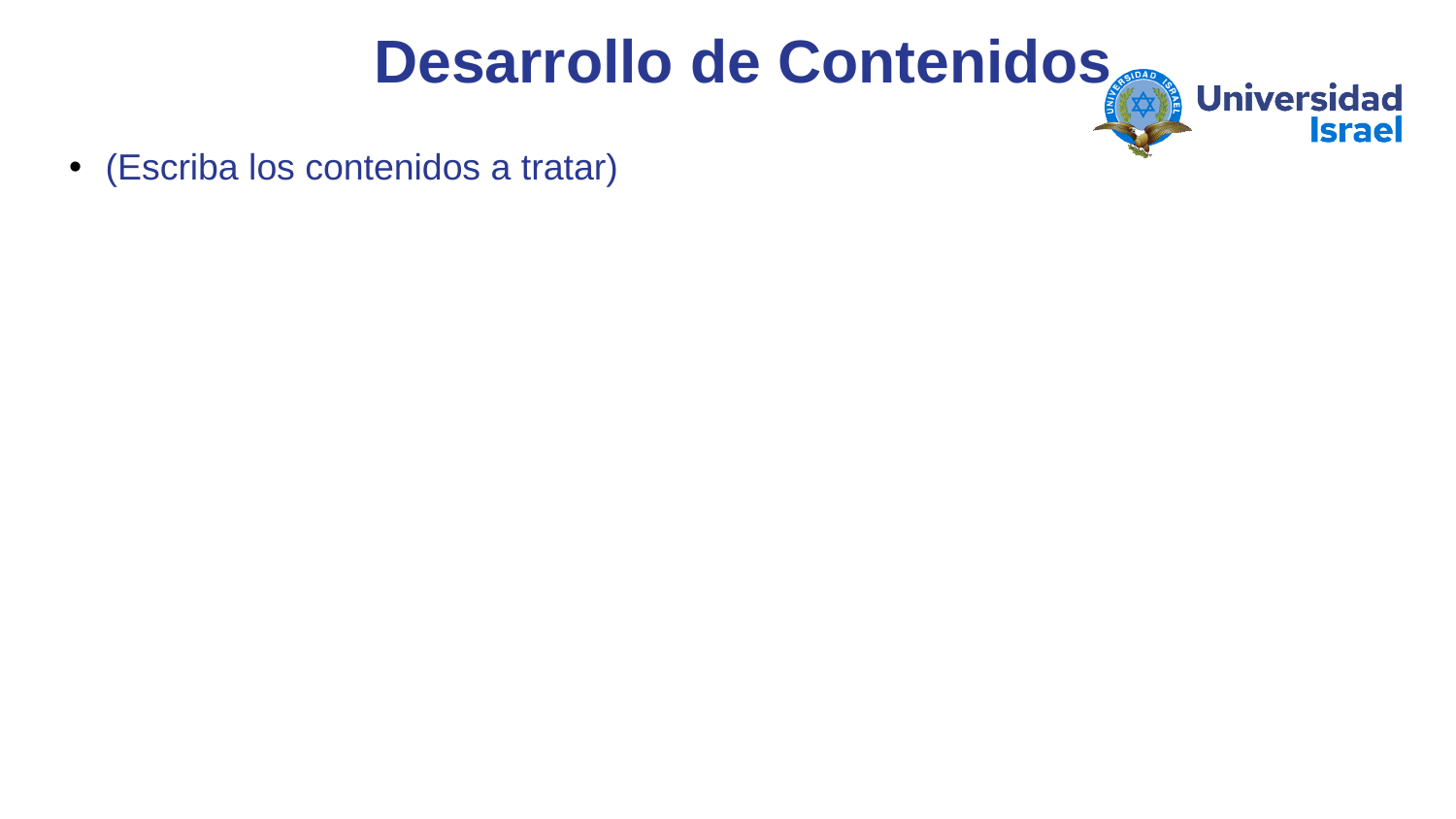

Desarrollo de Contenidos
(Escriba los contenidos a tratar)